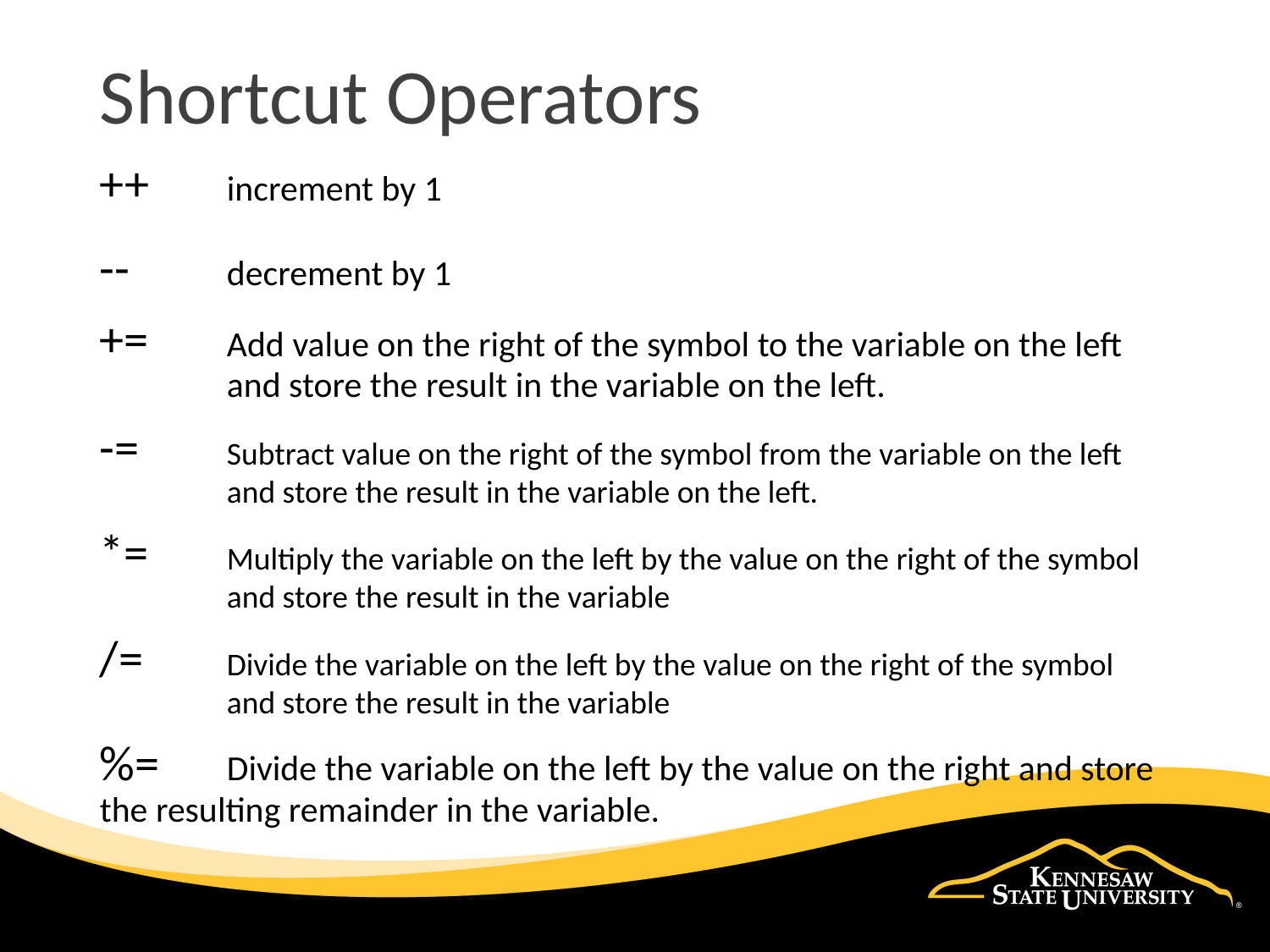

# Shortcut Operators
++	increment by 1

--	decrement by 1
+= 	Add value on the right of the symbol to the variable on the left 	and store the result in the variable on the left.
-= 	Subtract value on the right of the symbol from the variable on the left 	and store the result in the variable on the left.
*=	Multiply the variable on the left by the value on the right of the symbol 	and store the result in the variable
/=	Divide the variable on the left by the value on the right of the symbol 	and store the result in the variable
%= 	Divide the variable on the left by the value on the right and store the resulting remainder in the variable.